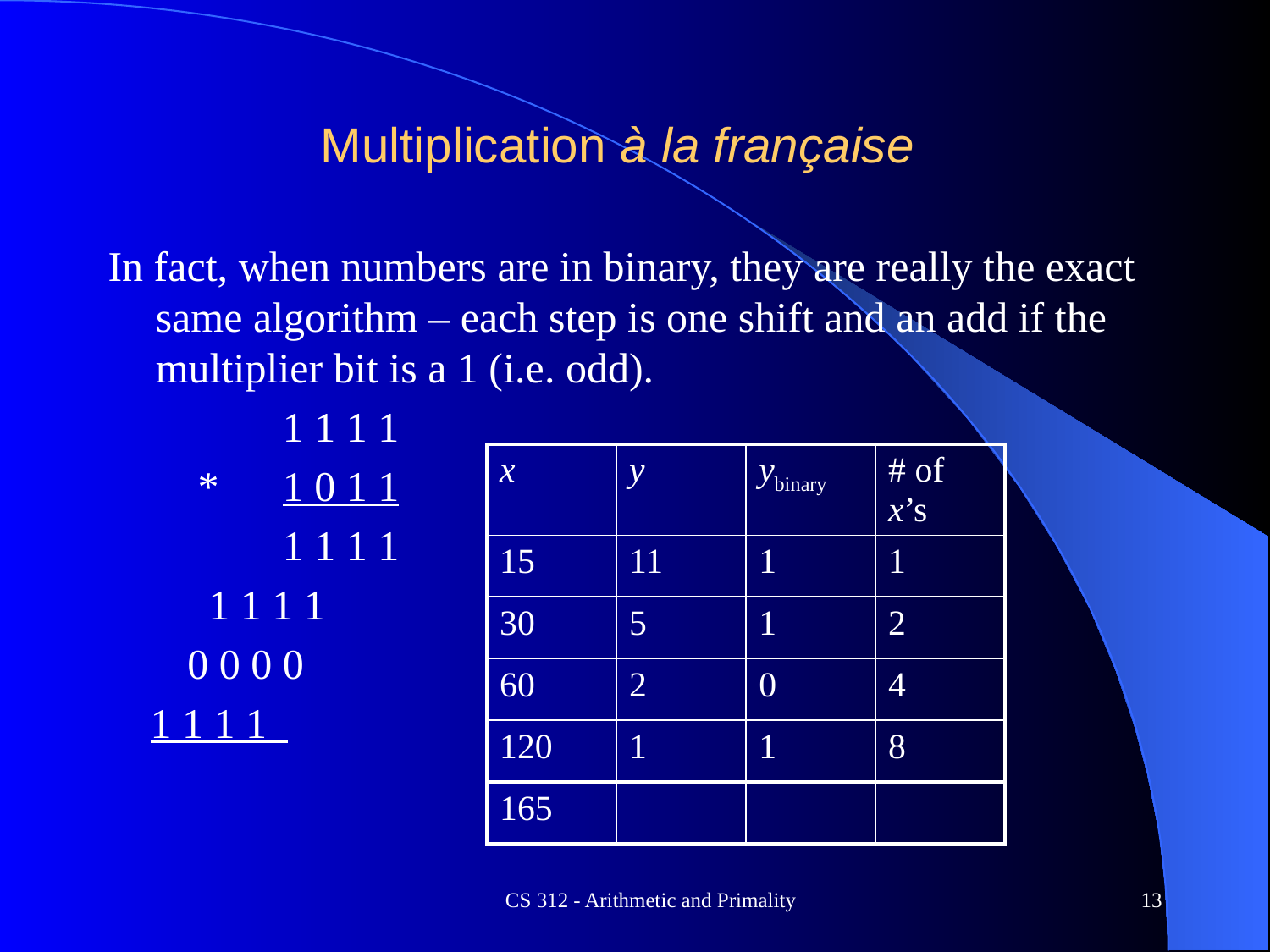

# Multiplication à la française
In fact, when numbers are in binary, they are really the exact same algorithm – each step is one shift and an add if the multiplier bit is a 1 (i.e. odd).
	   	1 1 1 1
	    *	1 0 1 1
		1 1 1 1
	     1 1 1 1
	   0 0 0 0
    1 1 1 1

| x | y | ybinary | # of x’s |
| --- | --- | --- | --- |
| 15 | 11 | 1 | 1 |
| 30 | 5 | 1 | 2 |
| 60 | 2 | 0 | 4 |
| 120 | 1 | 1 | 8 |
| 165 |  |  |  |
CS 312 - Arithmetic and Primality
13